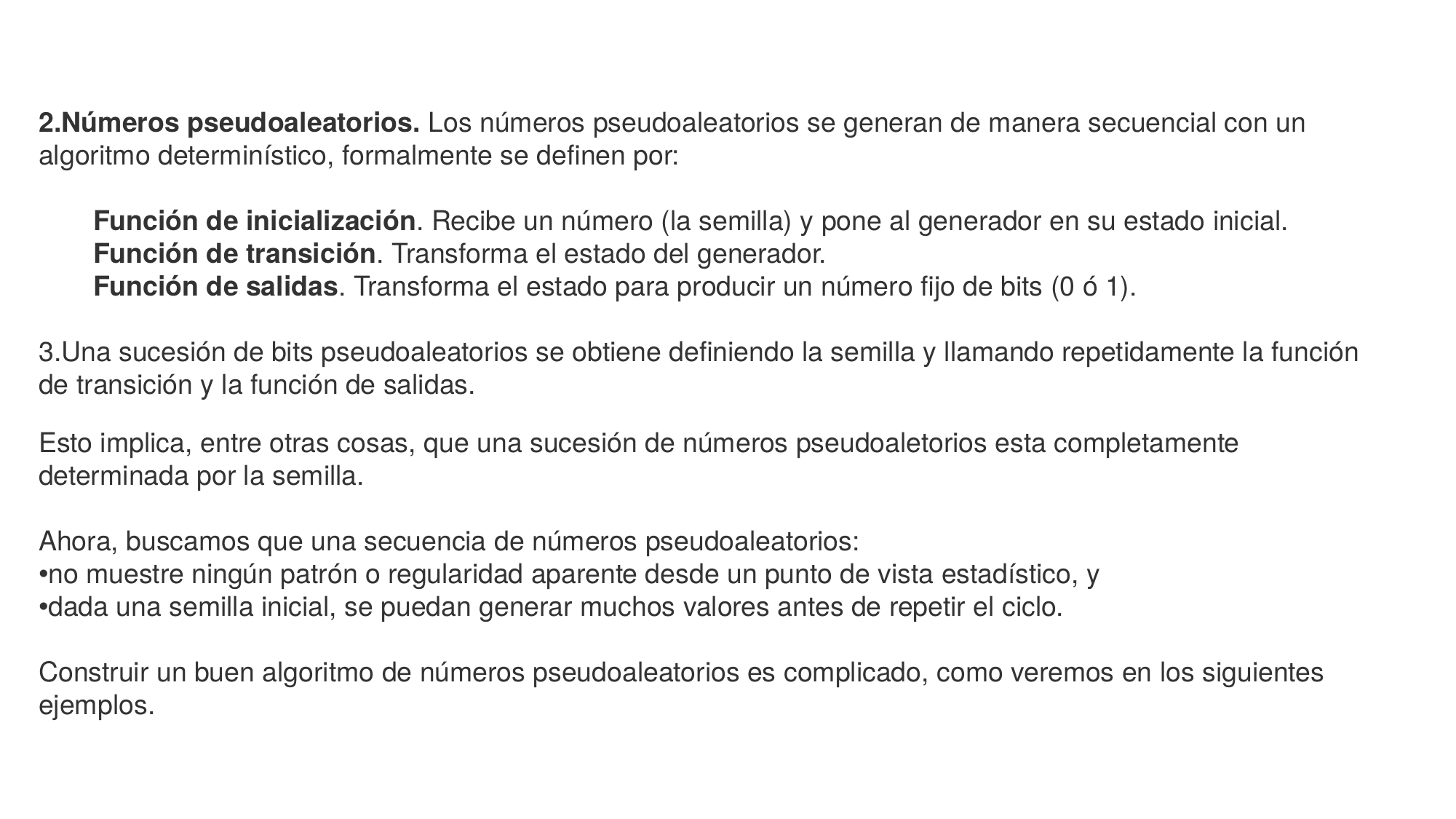

Números pseudoaleatorios. Los números pseudoaleatorios se generan de manera secuencial con un algoritmo determinístico, formalmente se definen por:

Función de inicialización. Recibe un número (la semilla) y pone al generador en su estado inicial.
Función de transición. Transforma el estado del generador.
Función de salidas. Transforma el estado para producir un número fijo de bits (0 ó 1).

Una sucesión de bits pseudoaleatorios se obtiene definiendo la semilla y llamando repetidamente la función de transición y la función de salidas.
Esto implica, entre otras cosas, que una sucesión de números pseudoaletorios esta completamente determinada por la semilla.

Ahora, buscamos que una secuencia de números pseudoaleatorios:
no muestre ningún patrón o regularidad aparente desde un punto de vista estadístico, y
dada una semilla inicial, se puedan generar muchos valores antes de repetir el ciclo.

Construir un buen algoritmo de números pseudoaleatorios es complicado, como veremos en los siguientes ejemplos.